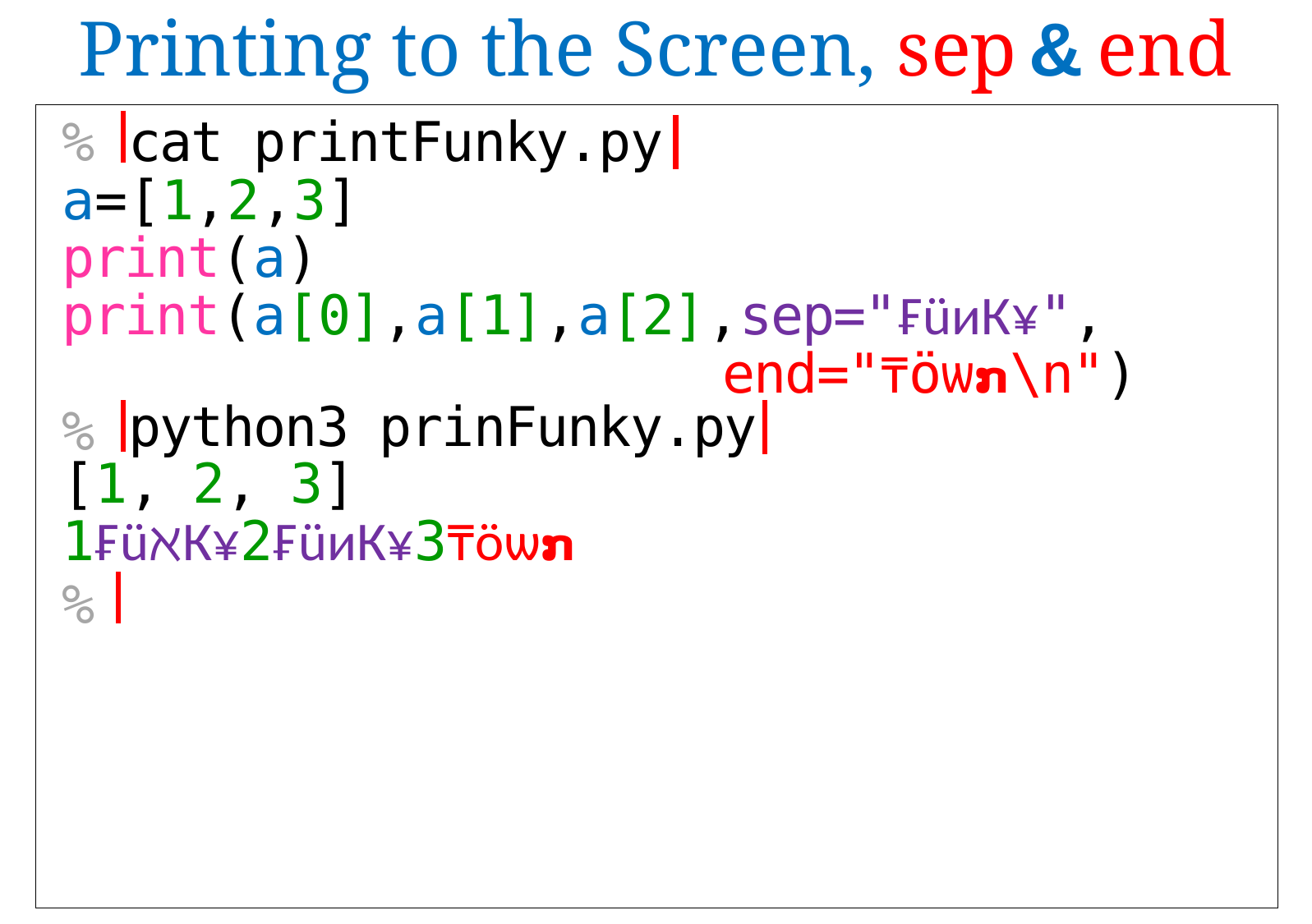

Printing to the Screen, sep & end

%

%
  cat printFunky.py
a=[1,2,3]
print(a)
print(a[0],a[1],a[2],sep="₣üиК¥",
                     end="₸öѡກ\n")
  python3 prinFunky.py
[1, 2, 3]
1₣üℵК¥2₣üиК¥3₸öѡກ

%